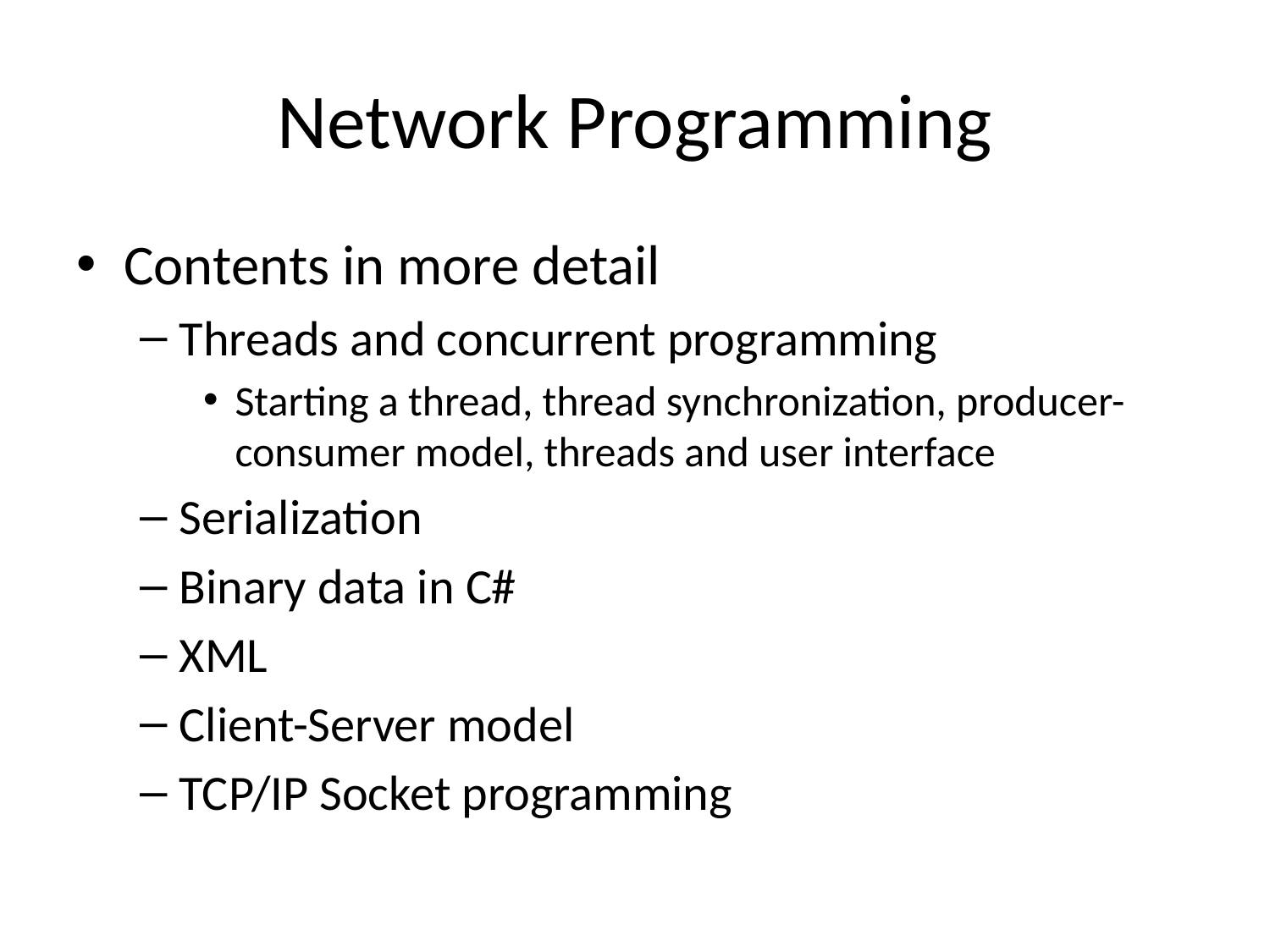

# Network Programming
Contents in more detail
Threads and concurrent programming
Starting a thread, thread synchronization, producer-consumer model, threads and user interface
Serialization
Binary data in C#
XML
Client-Server model
TCP/IP Socket programming